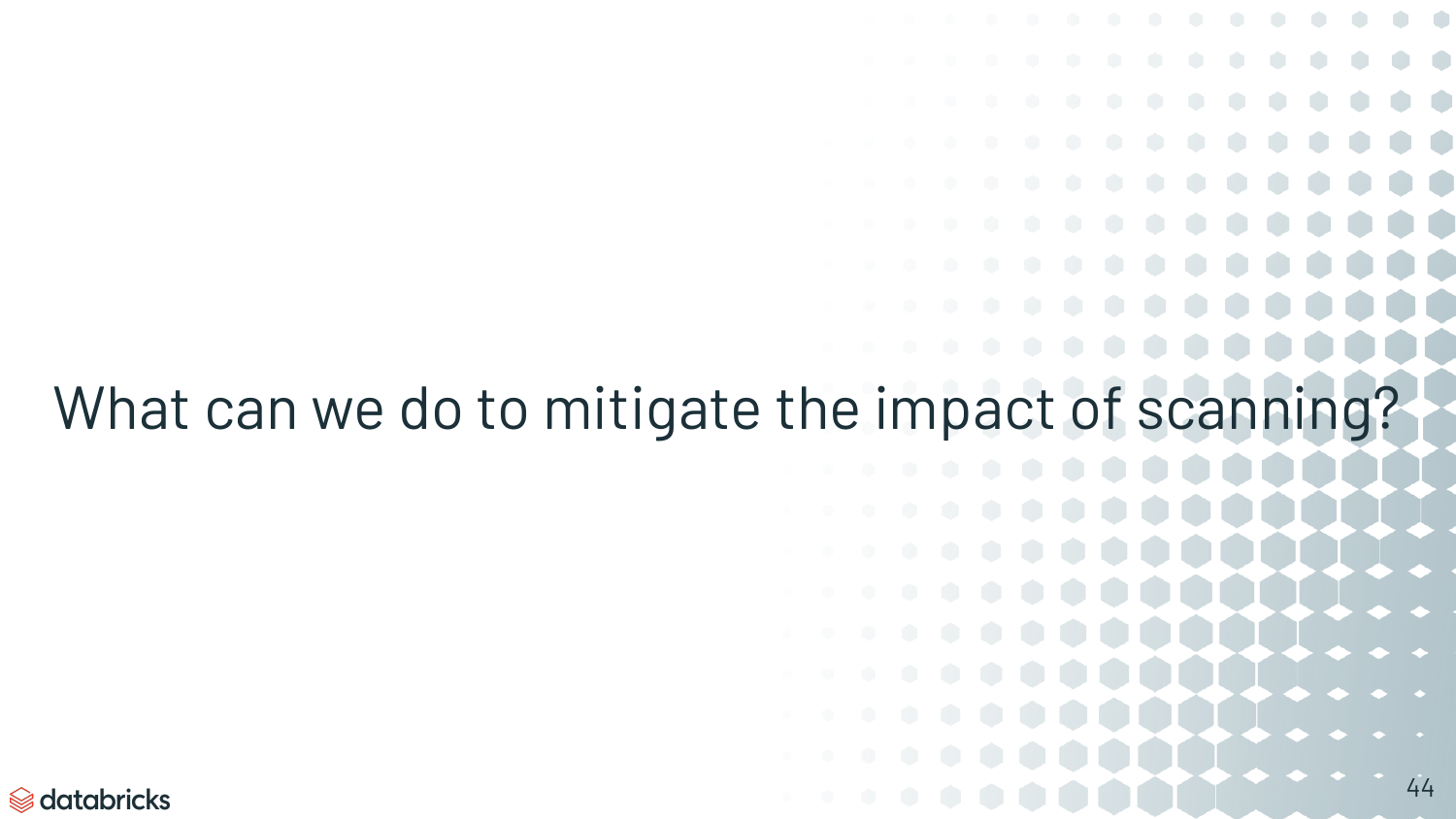

What can we do to mitigate the impact of scanning?

44